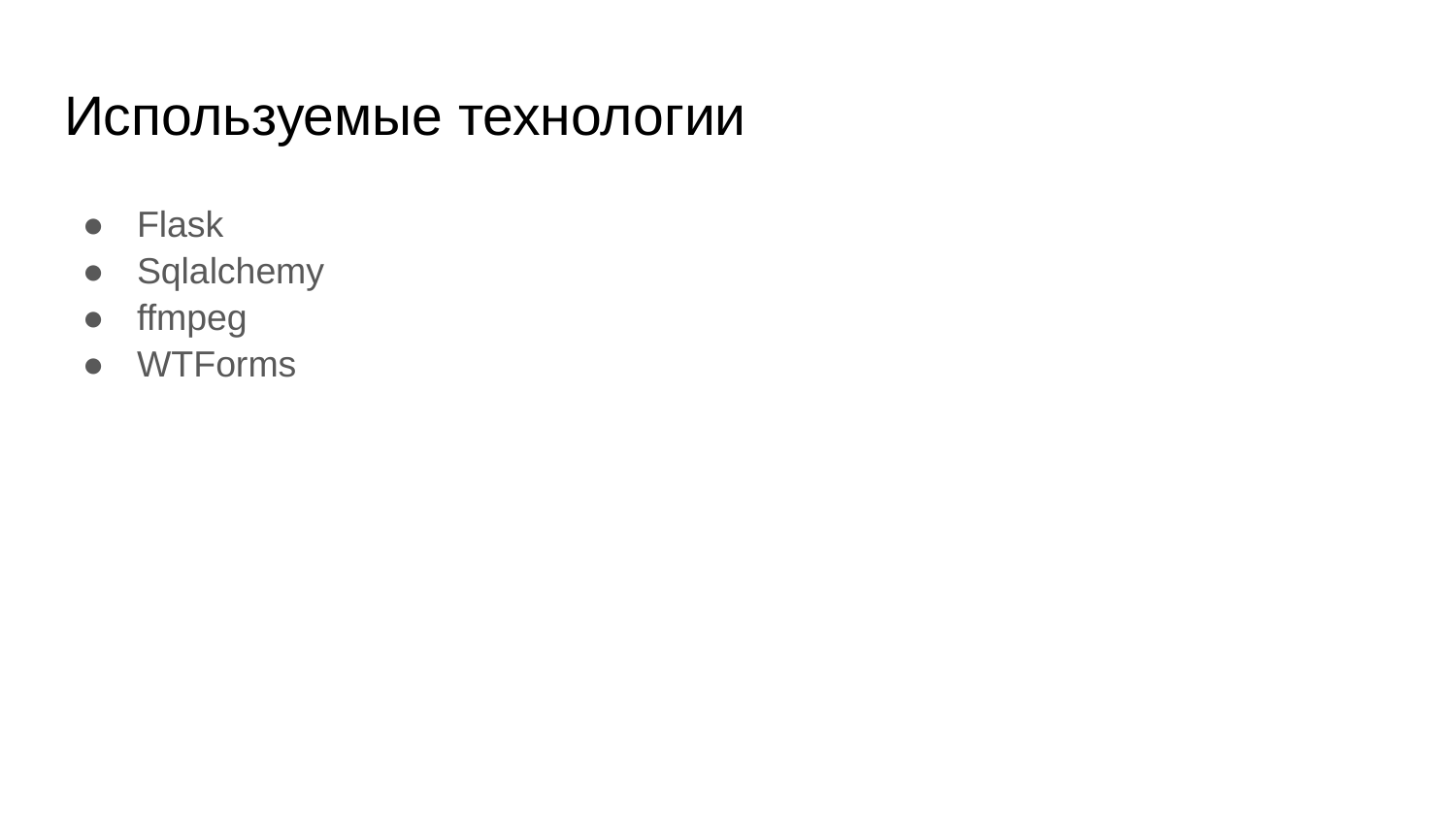

# Используемые технологии
Flask
Sqlalchemy
ffmpeg
WTForms